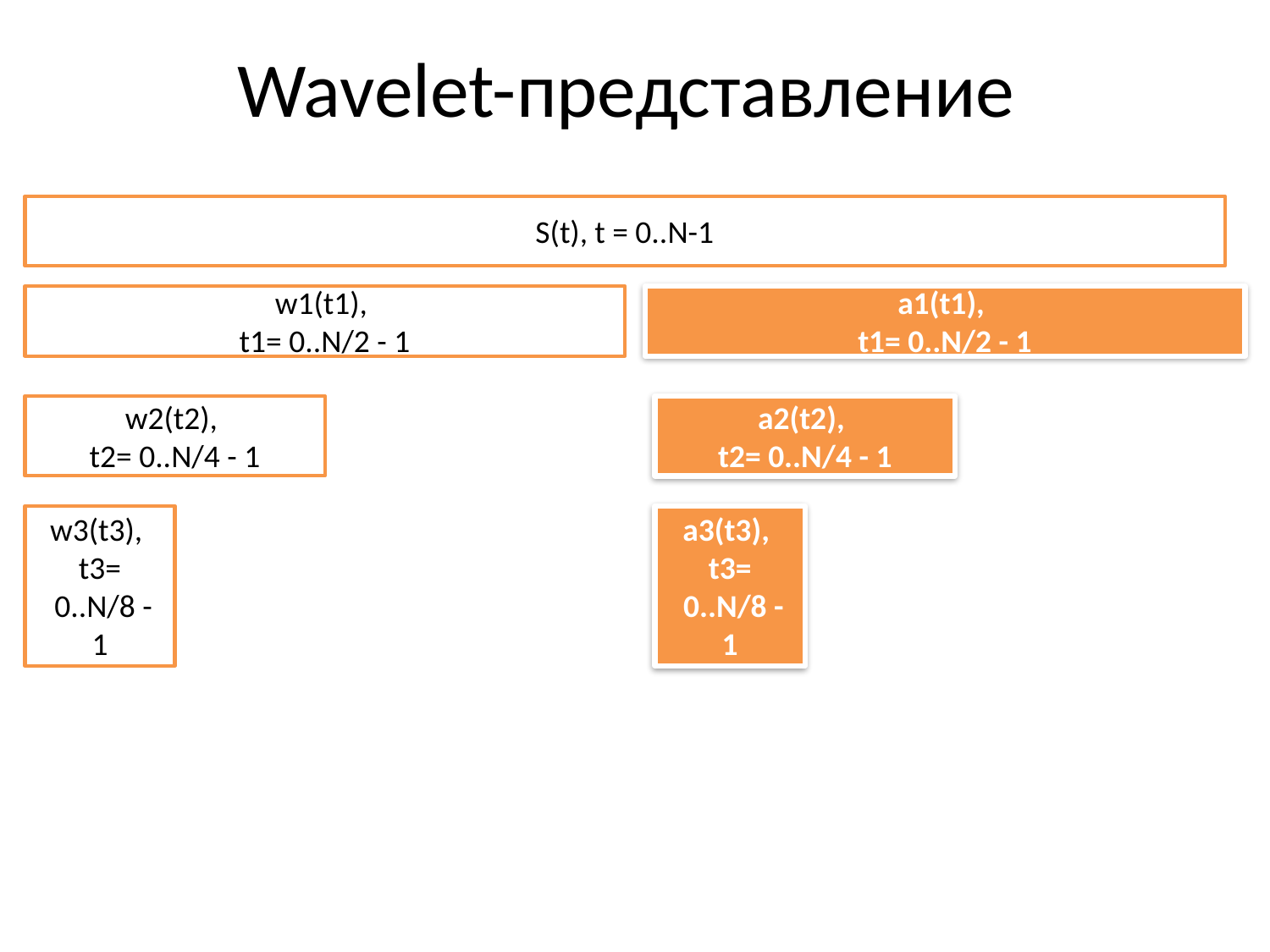

# Wavelet-представление
S(t), t = 0..N-1
w1(t1),
t1= 0..N/2 - 1
a1(t1),
t1= 0..N/2 - 1
w2(t2),
t2= 0..N/4 - 1
a2(t2),
t2= 0..N/4 - 1
w3(t3),
t3=
 0..N/8 - 1
a3(t3),
t3=
 0..N/8 - 1